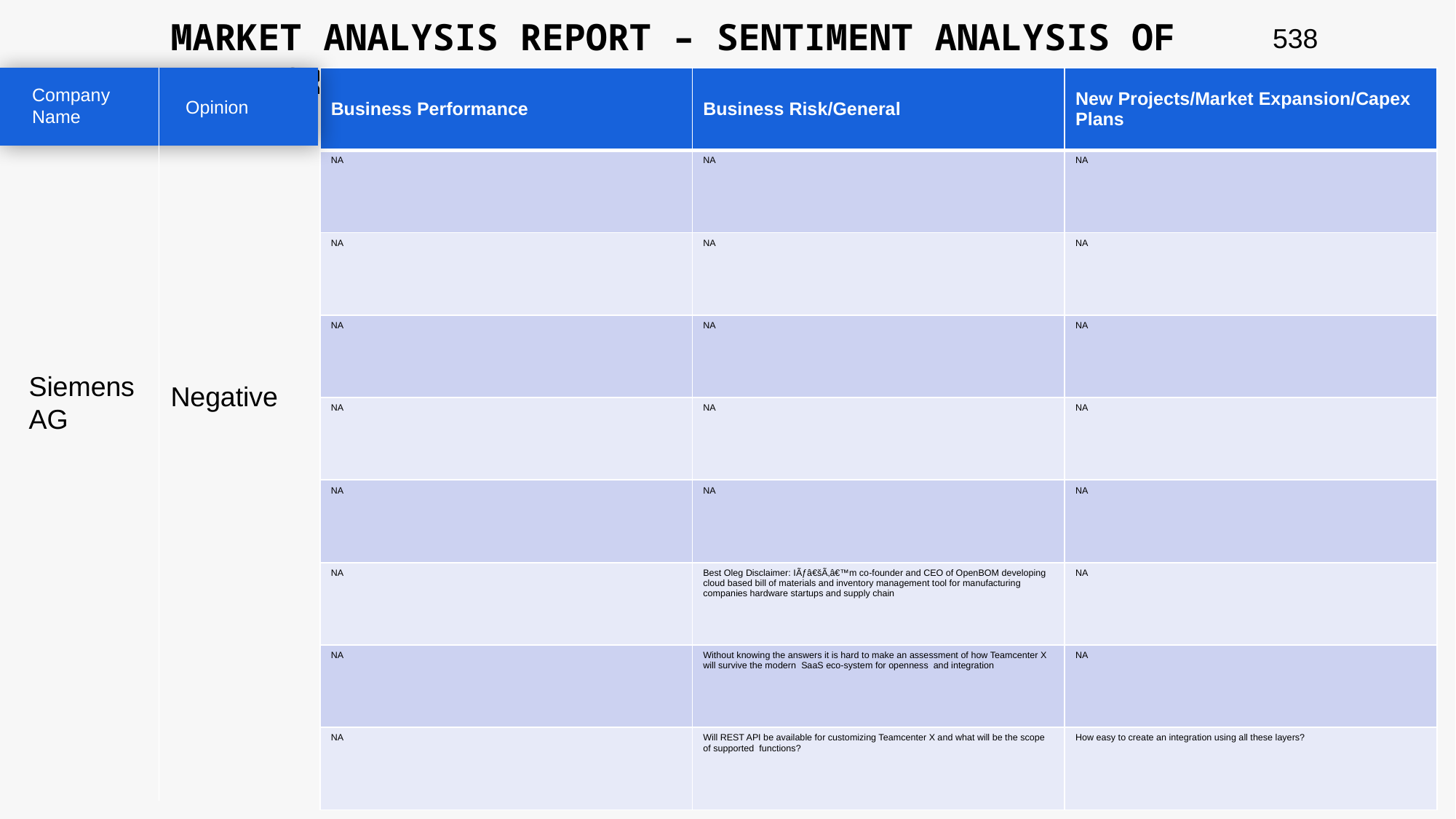

MARKET ANALYSIS REPORT – SENTIMENT ANALYSIS OF PEER GROUP
538

| Business Performance | Business Risk/General | New Projects/Market Expansion/Capex Plans |
| --- | --- | --- |
| NA | NA | NA |
| NA | NA | NA |
| NA | NA | NA |
| NA | NA | NA |
| NA | NA | NA |
| NA | Best Oleg Disclaimer: IÃƒâ€šÃ‚â€™m co-founder and CEO of OpenBOM developing cloud based bill of materials and inventory management tool for manufacturing companies hardware startups and supply chain | NA |
| NA | Without knowing the answers it is hard to make an assessment of how Teamcenter X will survive the modern SaaS eco-system for openness and integration | NA |
| NA | Will REST API be available for customizing Teamcenter X and what will be the scope of supported functions? | How easy to create an integration using all these layers? |
Company Name
Opinion
Siemens AG
Negative